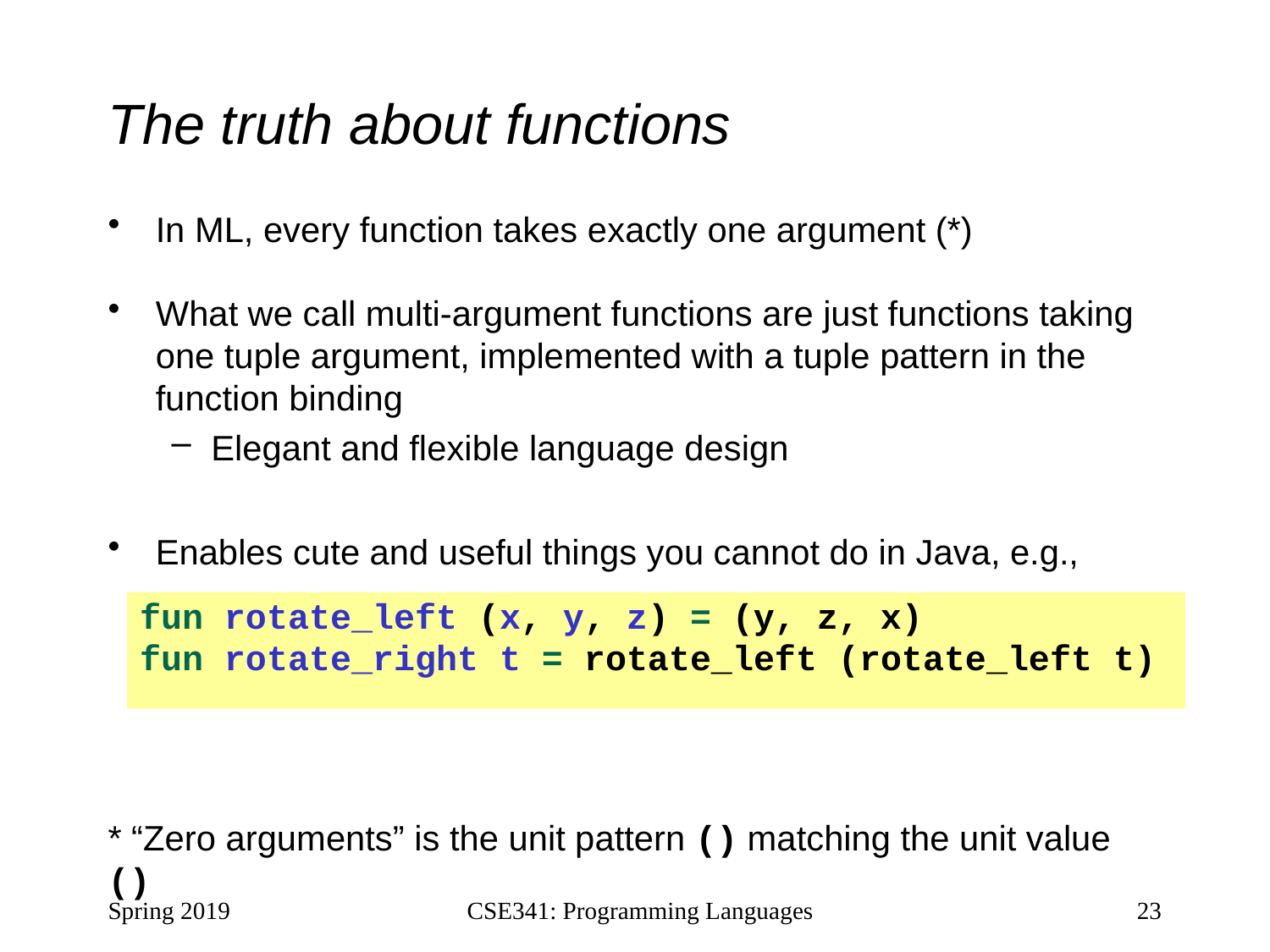

# The truth about functions
In ML, every function takes exactly one argument (*)

What we call multi-argument functions are just functions taking one tuple argument, implemented with a tuple pattern in the function binding
Elegant and flexible language design

Enables cute and useful things you cannot do in Java, e.g.,

* “Zero arguments” is the unit pattern () matching the unit value ()
fun rotate_left (x, y, z) = (y, z, x)
fun rotate_right t = rotate_left (rotate_left t)

Spring 2019
CSE341: Programming Languages
23